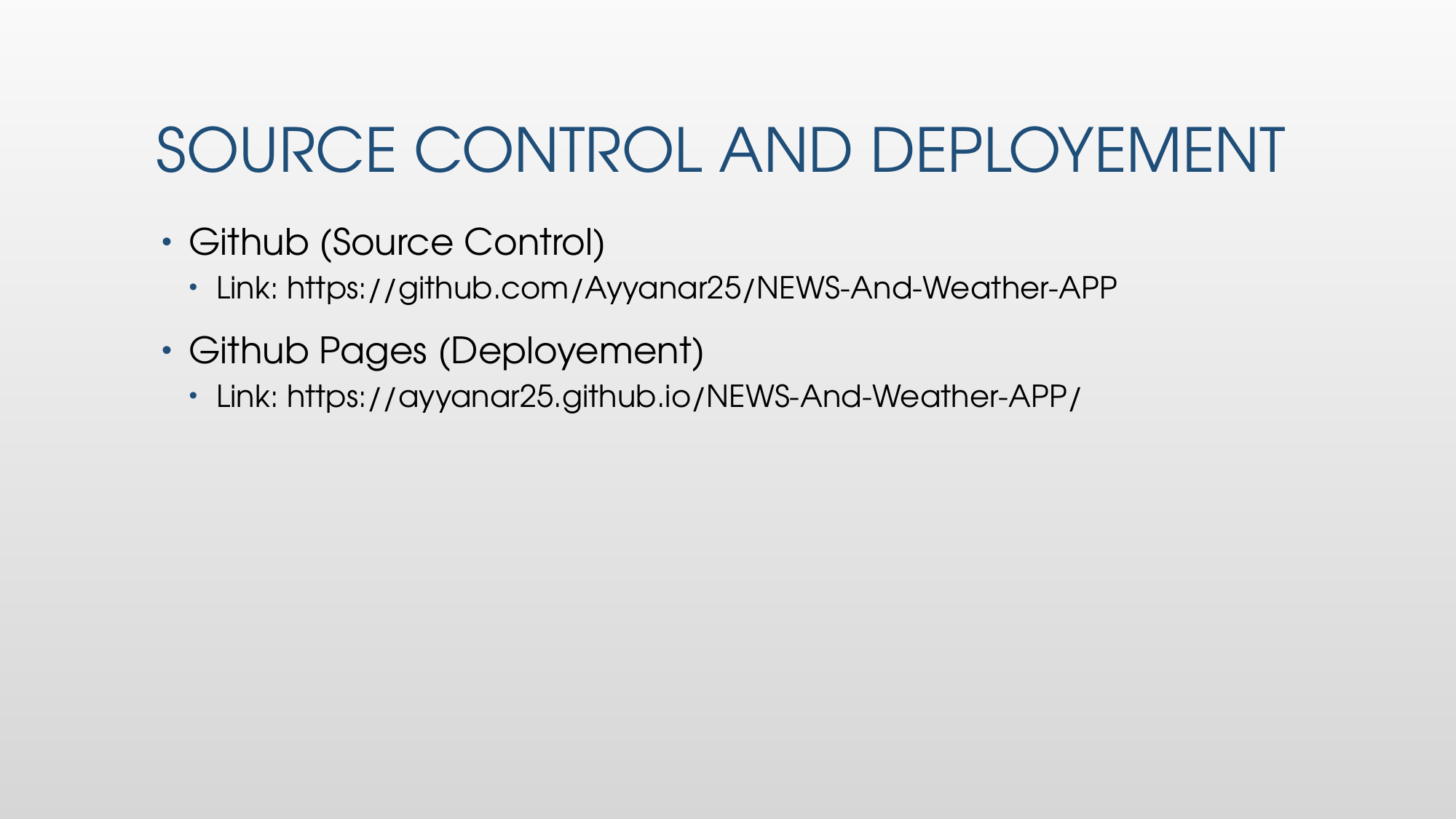

# Source control and deployement
Github (Source Control)
Link: https://github.com/Ayyanar25/NEWS-And-Weather-APP
Github Pages (Deployement)
Link: https://ayyanar25.github.io/NEWS-And-Weather-APP/